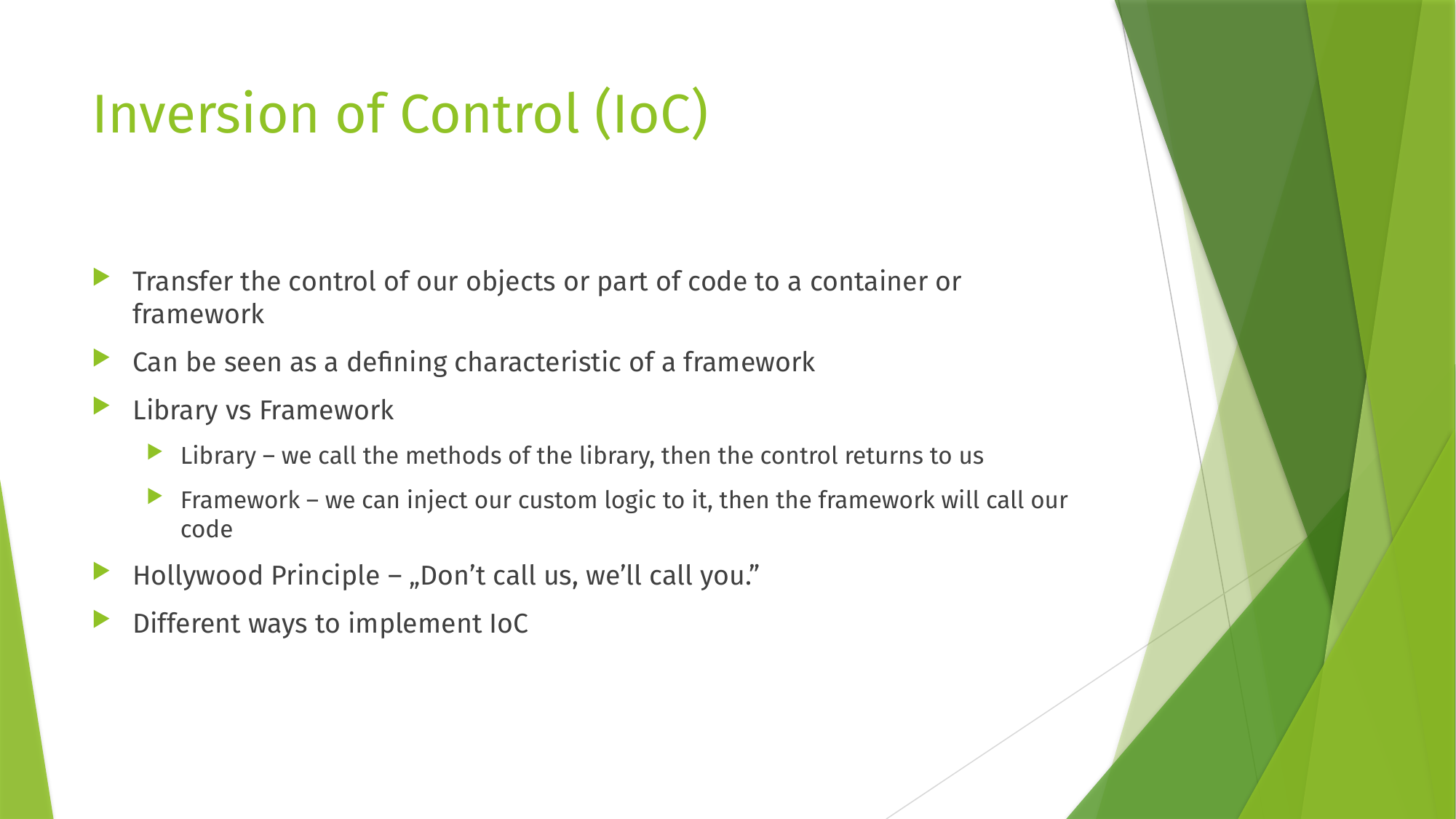

# Inversion of Control (IoC)
Transfer the control of our objects or part of code to a container or framework
Can be seen as a defining characteristic of a framework
Library vs Framework
Library – we call the methods of the library, then the control returns to us
Framework – we can inject our custom logic to it, then the framework will call our code
Hollywood Principle – „Don’t call us, we’ll call you.”
Different ways to implement IoC